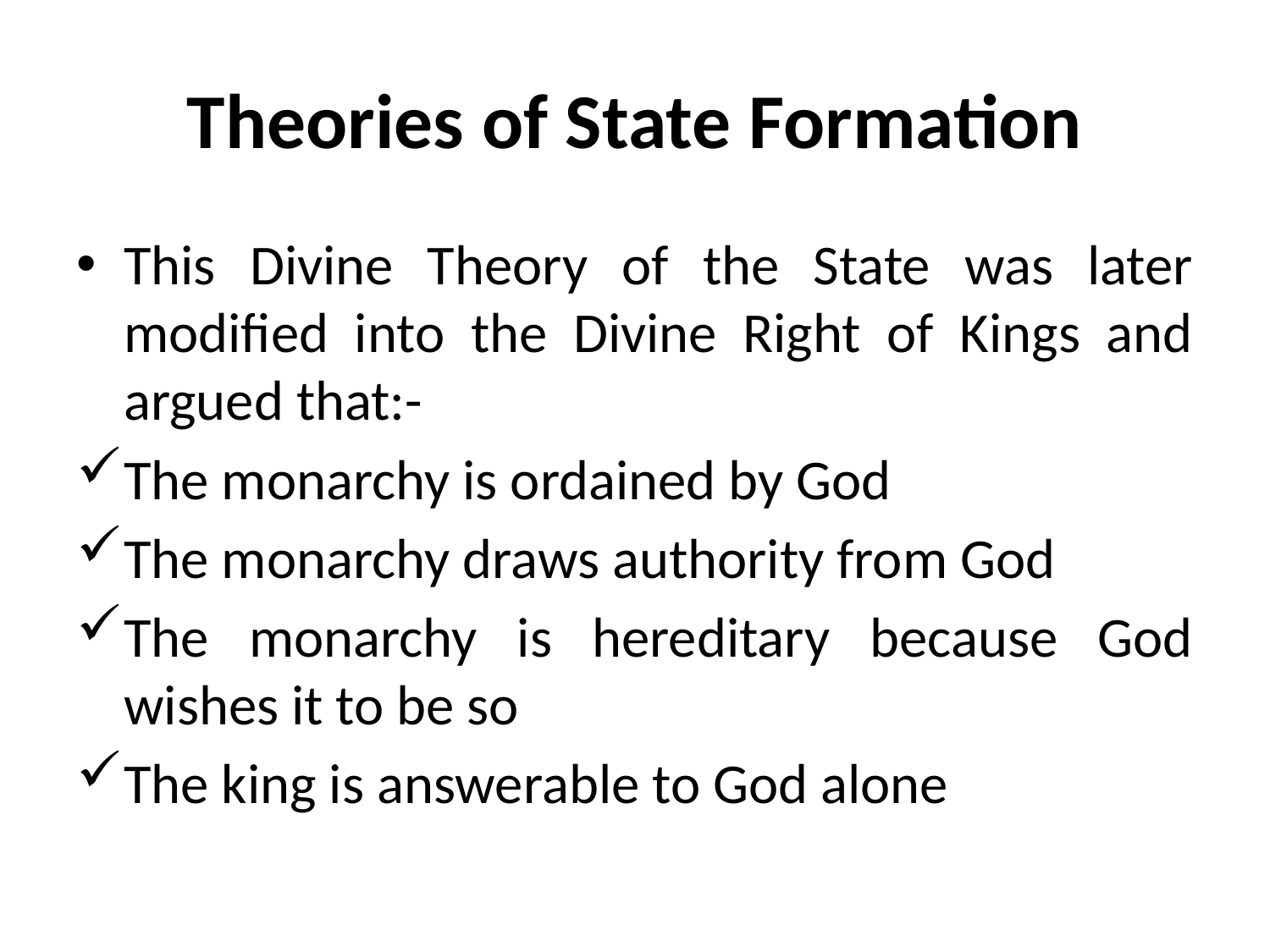

# Theories of State Formation
This Divine Theory of the State was later modified into the Divine Right of Kings and argued that:-
The monarchy is ordained by God
The monarchy draws authority from God
The monarchy is hereditary because God wishes it to be so
The king is answerable to God alone